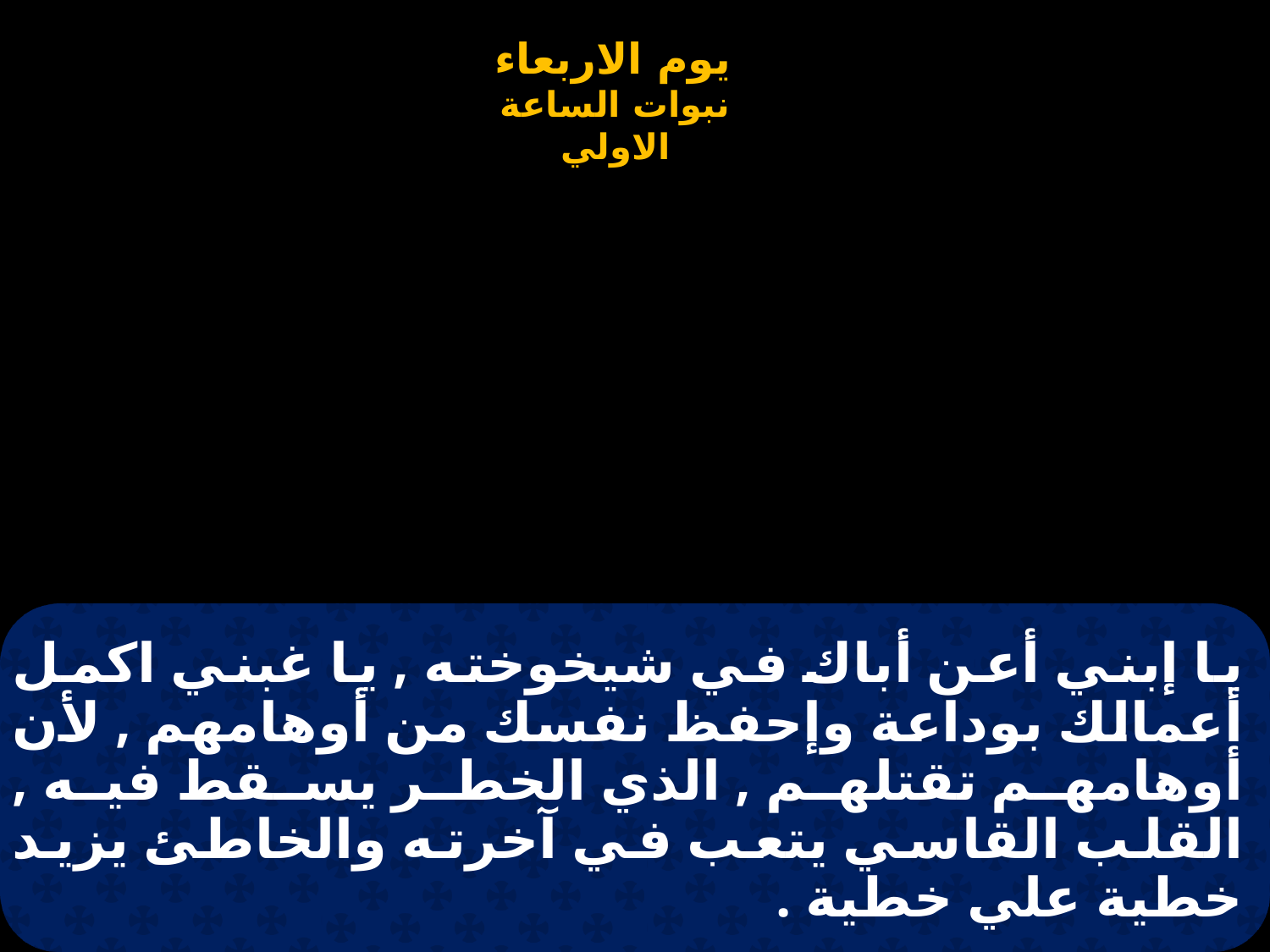

# يا إبني أعن أباك في شيخوخته , يا غبني اكمل أعمالك بوداعة وإحفظ نفسك من أوهامهم , لأن أوهامهم تقتلهم , الذي الخطر يسقط فيه , القلب القاسي يتعب في آخرته والخاطئ يزيد خطية علي خطية .